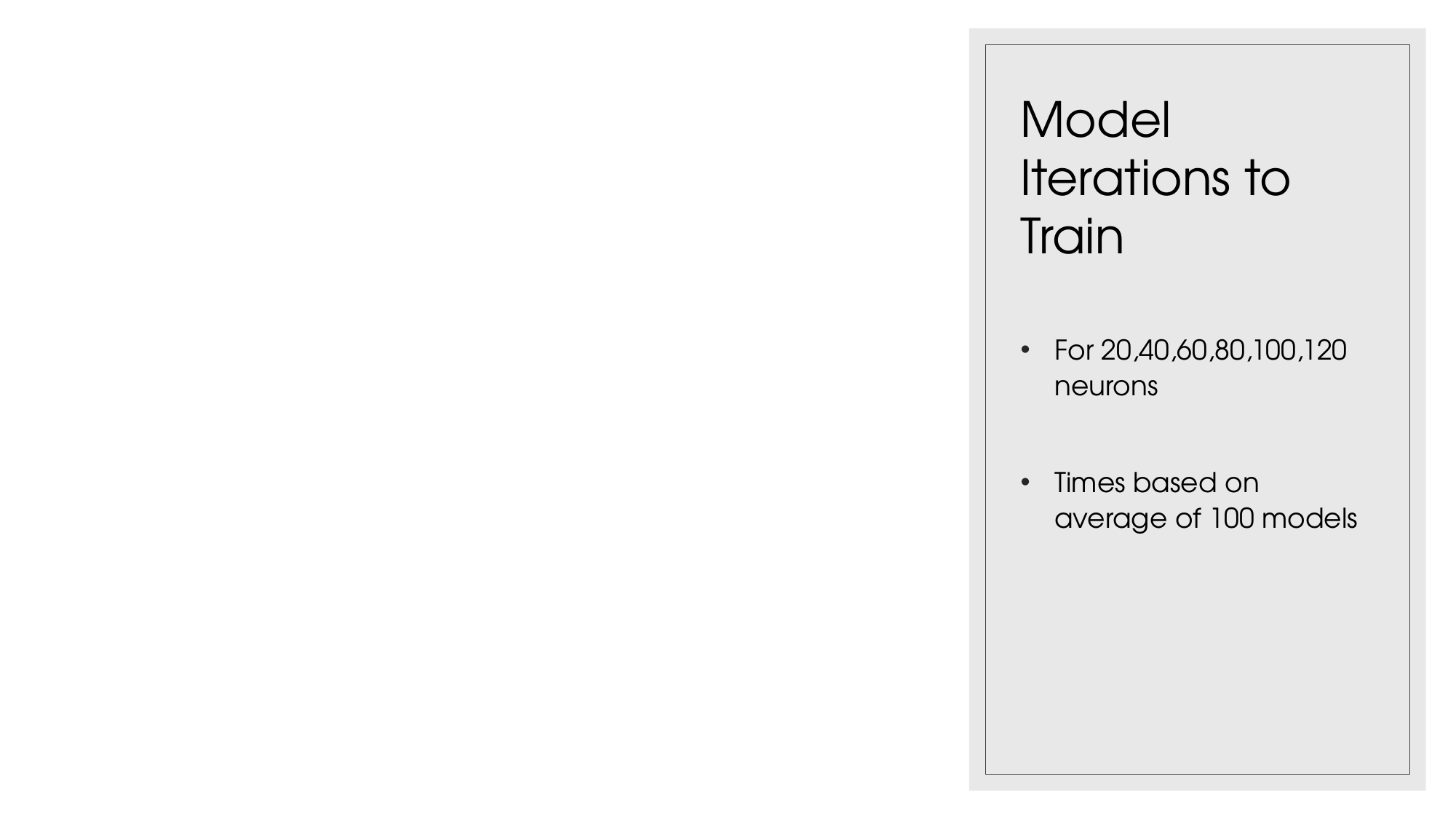

# Model Iterations to Train

For 20,40,60,80,100,120 neurons

Times based on average of 100 models